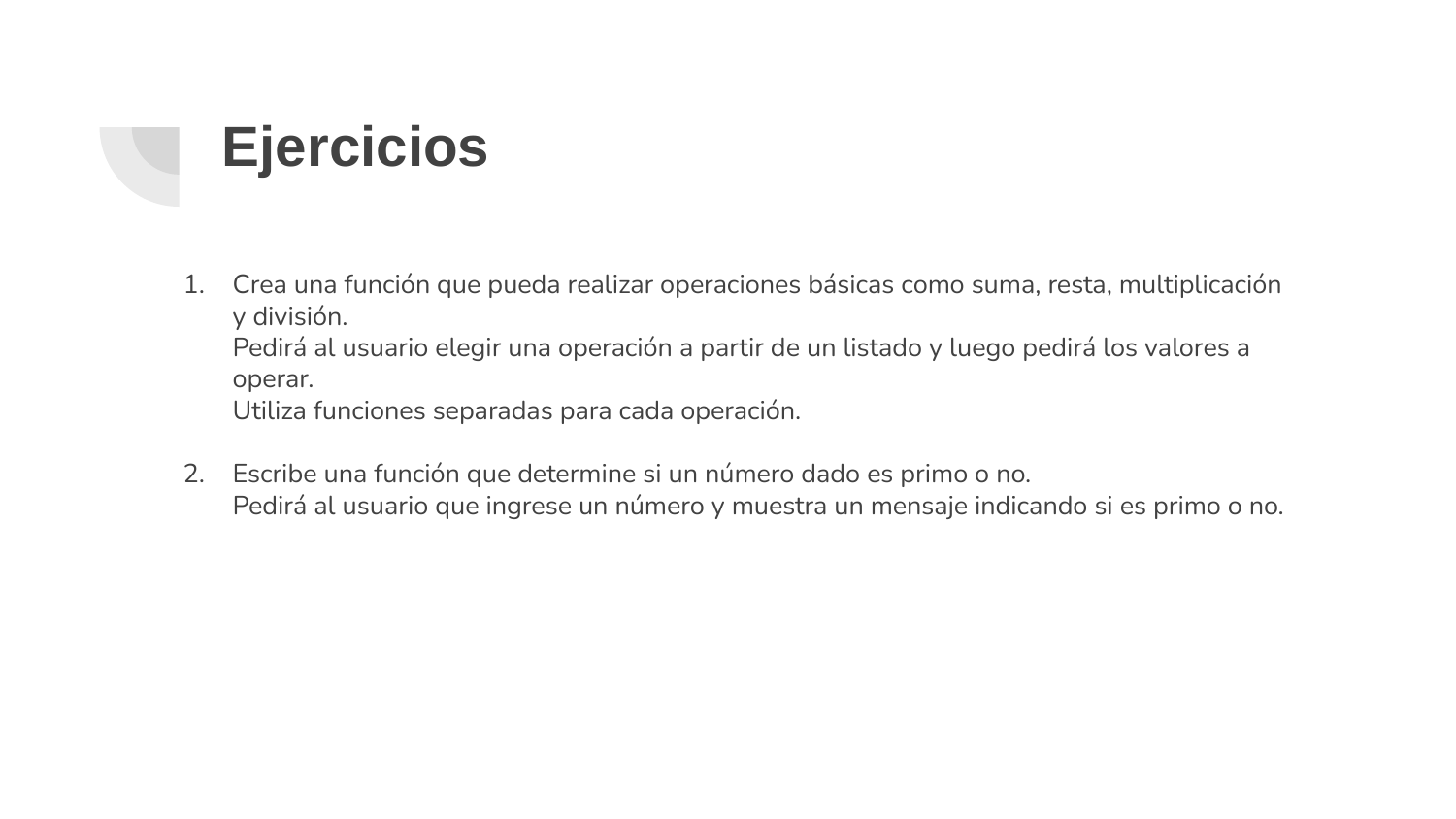

# Ejercicios

Crea una función que pueda realizar operaciones básicas como suma, resta, multiplicación y división.
Pedirá al usuario elegir una operación a partir de un listado y luego pedirá los valores a operar.
Utiliza funciones separadas para cada operación.

Escribe una función que determine si un número dado es primo o no.
Pedirá al usuario que ingrese un número y muestra un mensaje indicando si es primo o no.